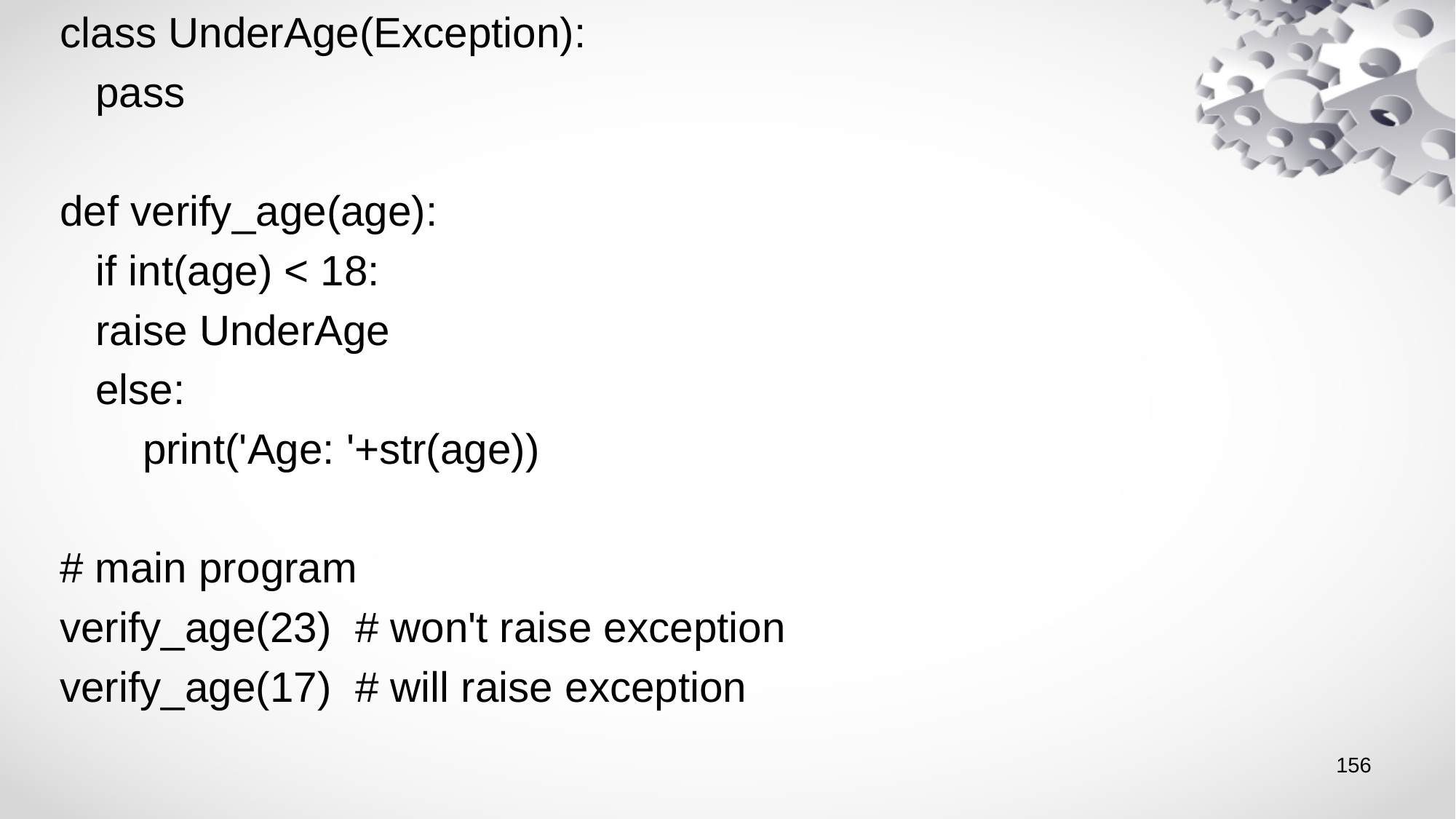

class UnderAge(Exception):
   pass

def verify_age(age):
   if int(age) < 18:
   raise UnderAge
   else:
       print('Age: '+str(age))

# main program
verify_age(23)  # won't raise exception
verify_age(17)  # will raise exception

156